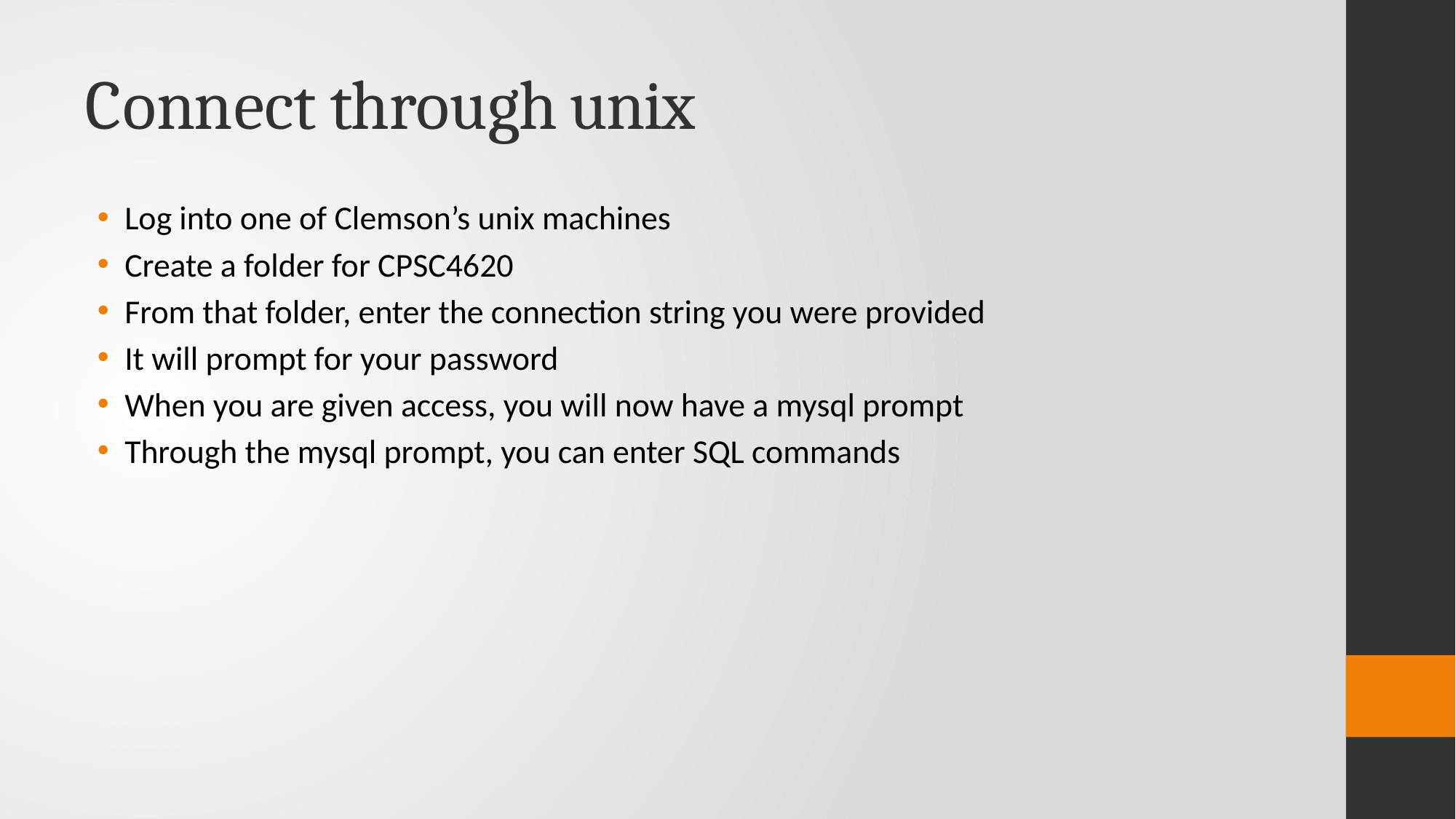

# Connect through unix
Log into one of Clemson’s unix machines
Create a folder for CPSC4620
From that folder, enter the connection string you were provided
It will prompt for your password
When you are given access, you will now have a mysql prompt
Through the mysql prompt, you can enter SQL commands